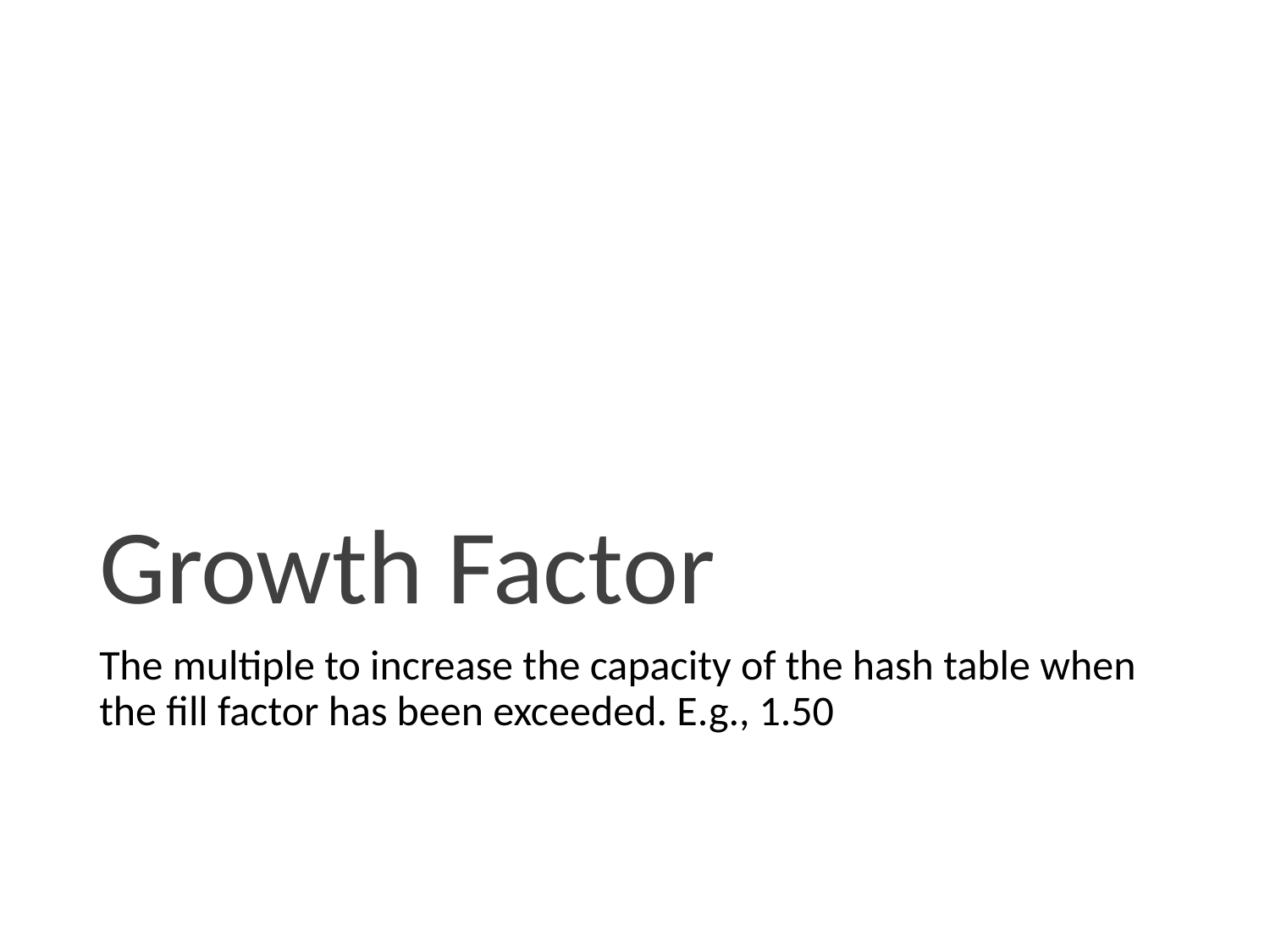

# Growth Factor
The multiple to increase the capacity of the hash table when the fill factor has been exceeded. E.g., 1.50